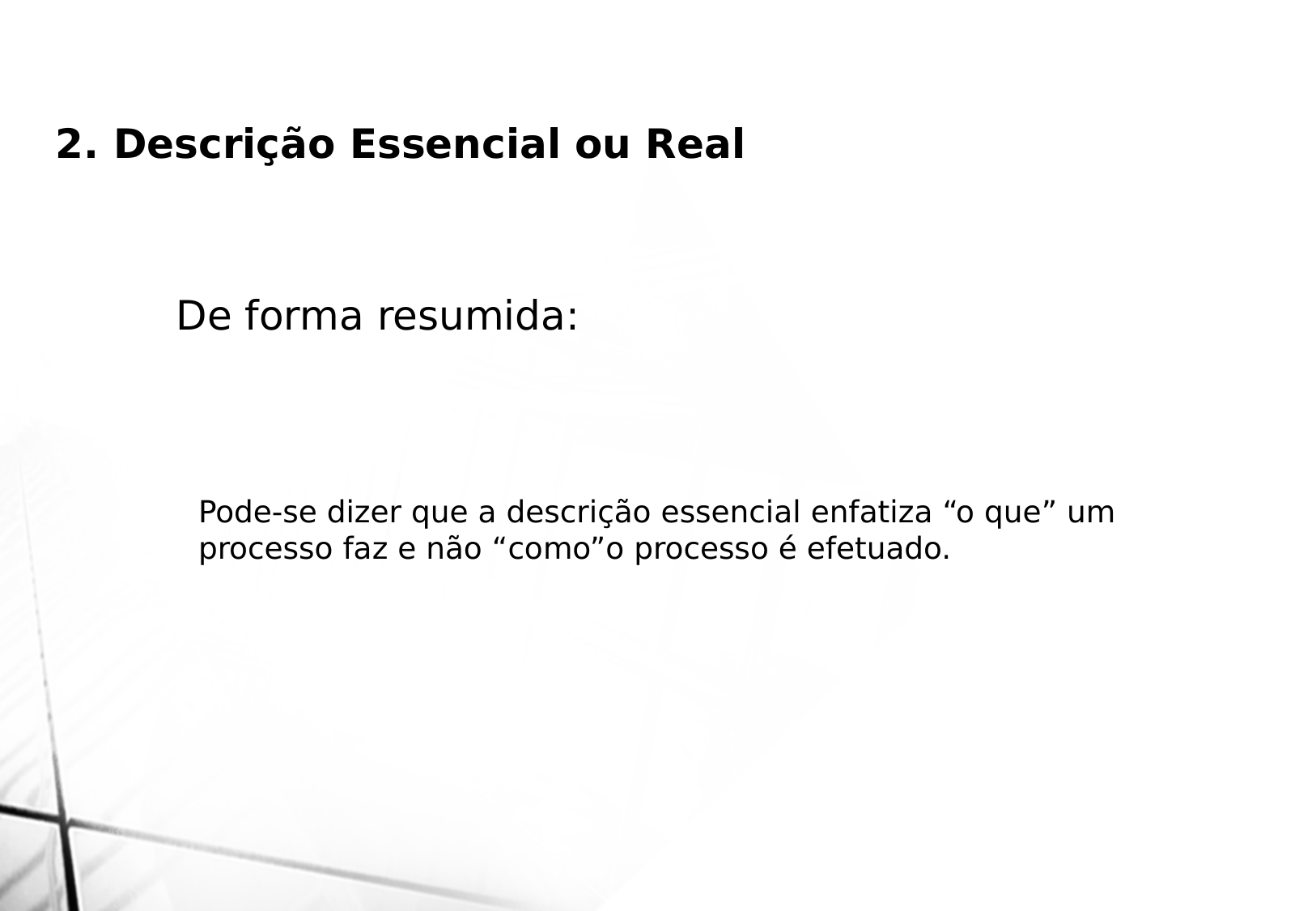

2. Descrição Essencial ou Real
De forma resumida:
Pode-se dizer que a descrição essencial enfatiza “o que” um processo faz e não “como”o processo é efetuado.